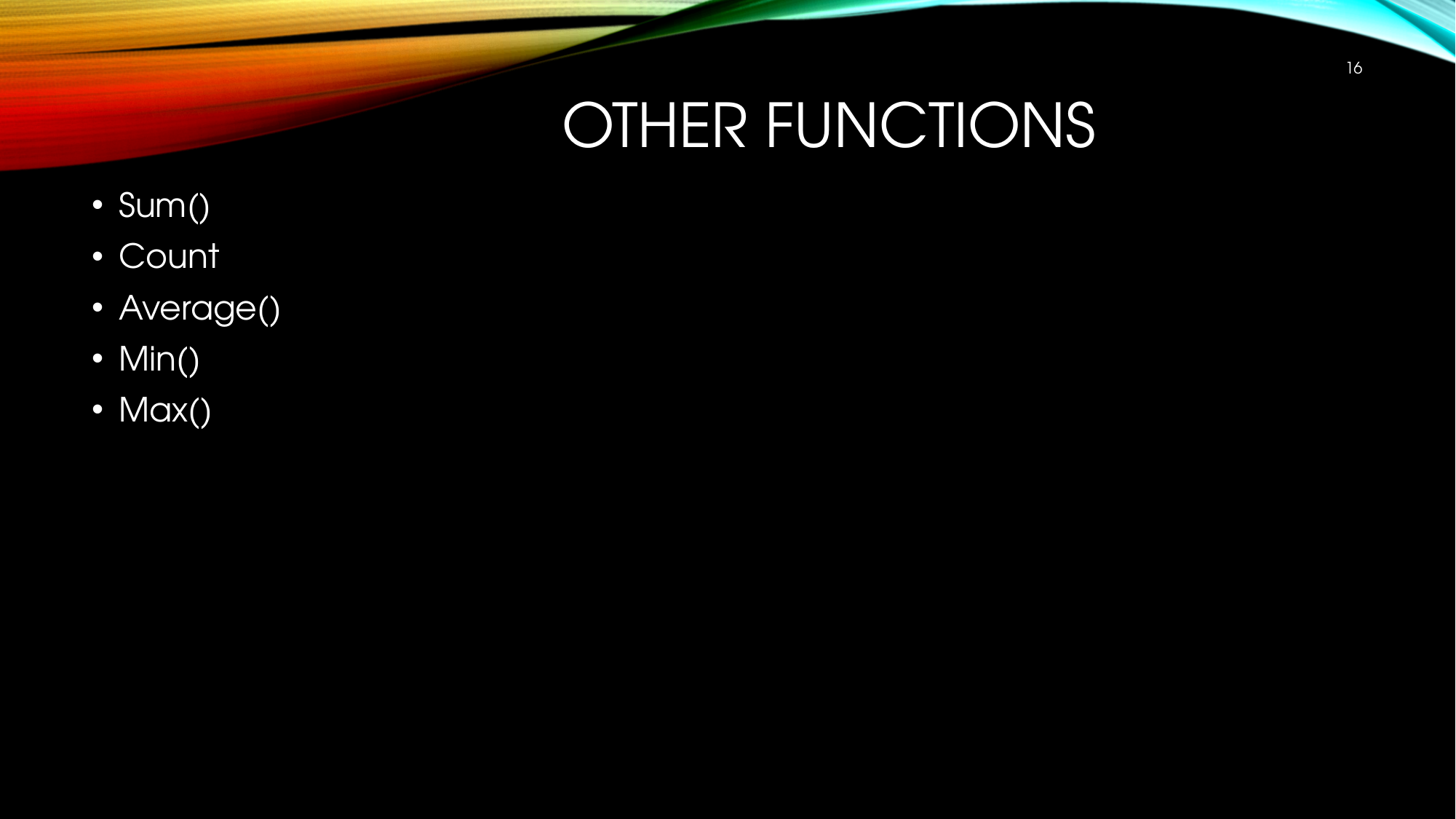

16
# Other Functions
Sum()
Count
Average()
Min()
Max()